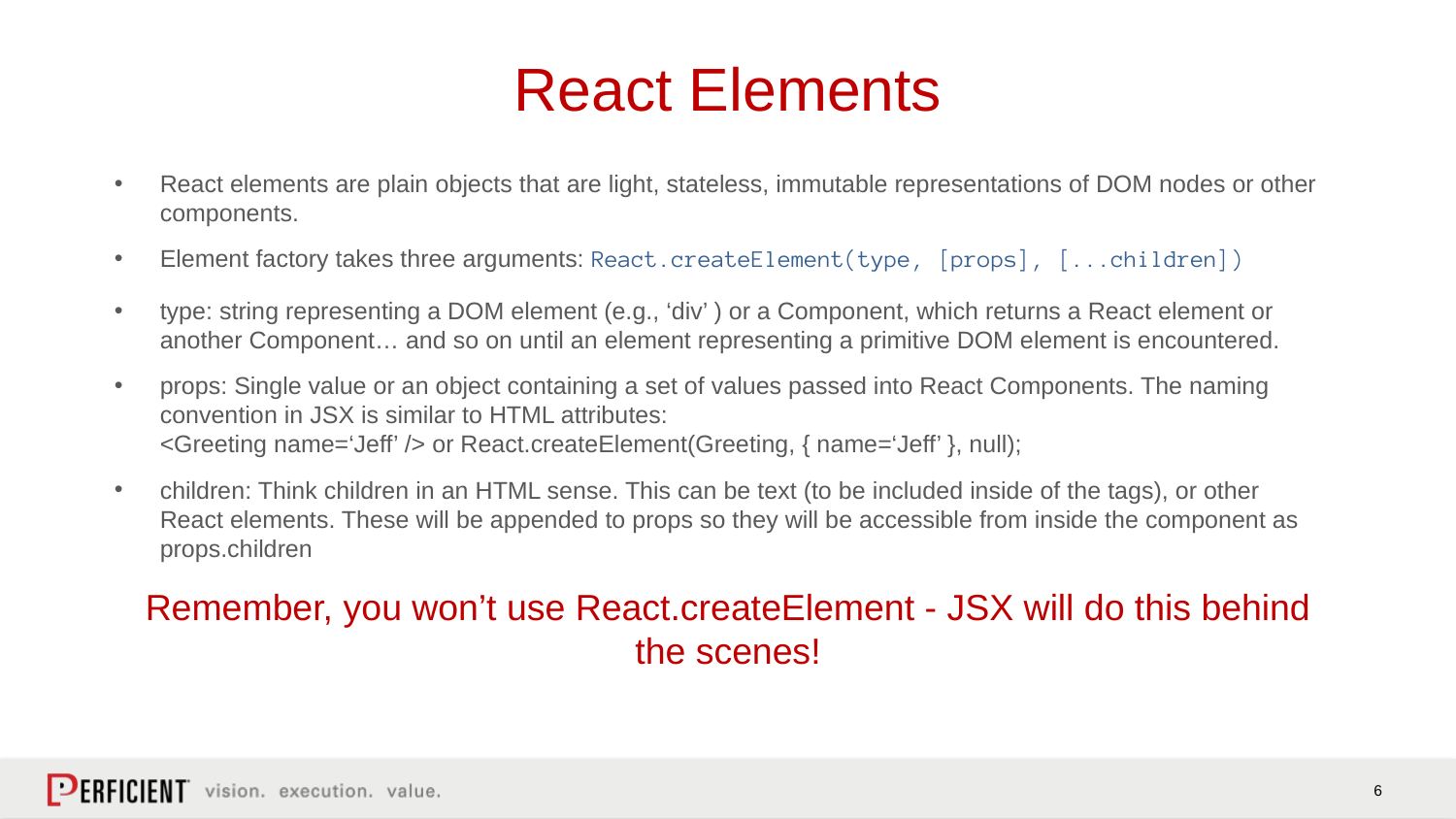

# React Elements
React elements are plain objects that are light, stateless, immutable representations of DOM nodes or other components.
Element factory takes three arguments: React.createElement(type, [props], [...children])
type: string representing a DOM element (e.g., ‘div’ ) or a Component, which returns a React element or another Component… and so on until an element representing a primitive DOM element is encountered.
props: Single value or an object containing a set of values passed into React Components. The naming convention in JSX is similar to HTML attributes:
<Greeting name=‘Jeff’ /> or React.createElement(Greeting, { name=‘Jeff’ }, null);
children: Think children in an HTML sense. This can be text (to be included inside of the tags), or other React elements. These will be appended to props so they will be accessible from inside the component as props.children
Remember, you won’t use React.createElement - JSX will do this behind the scenes!